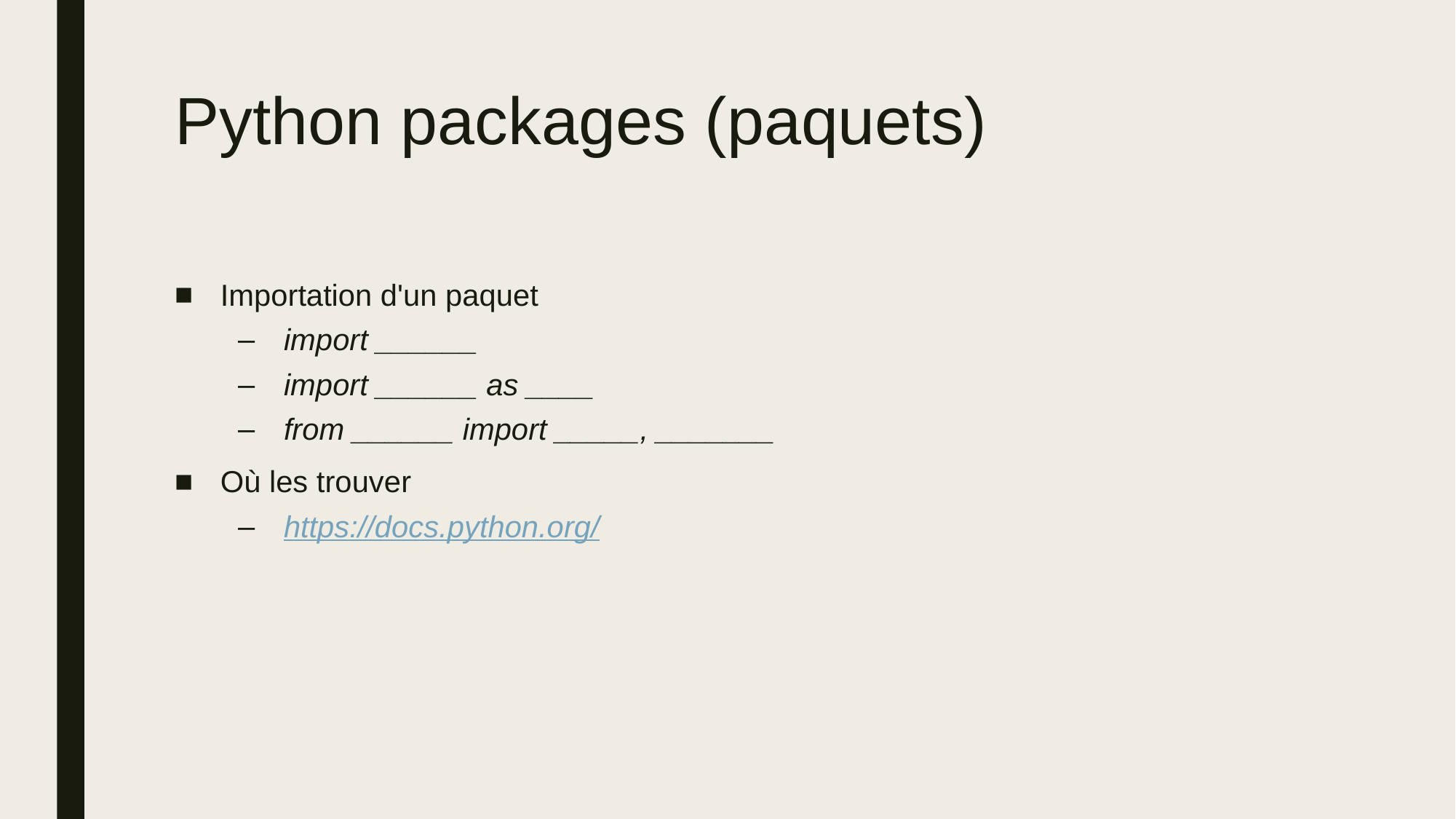

# Python packages (paquets)
Importation d'un paquet
import ______
import ______ as ____
from ______ import _____, _______
Où les trouver
https://docs.python.org/